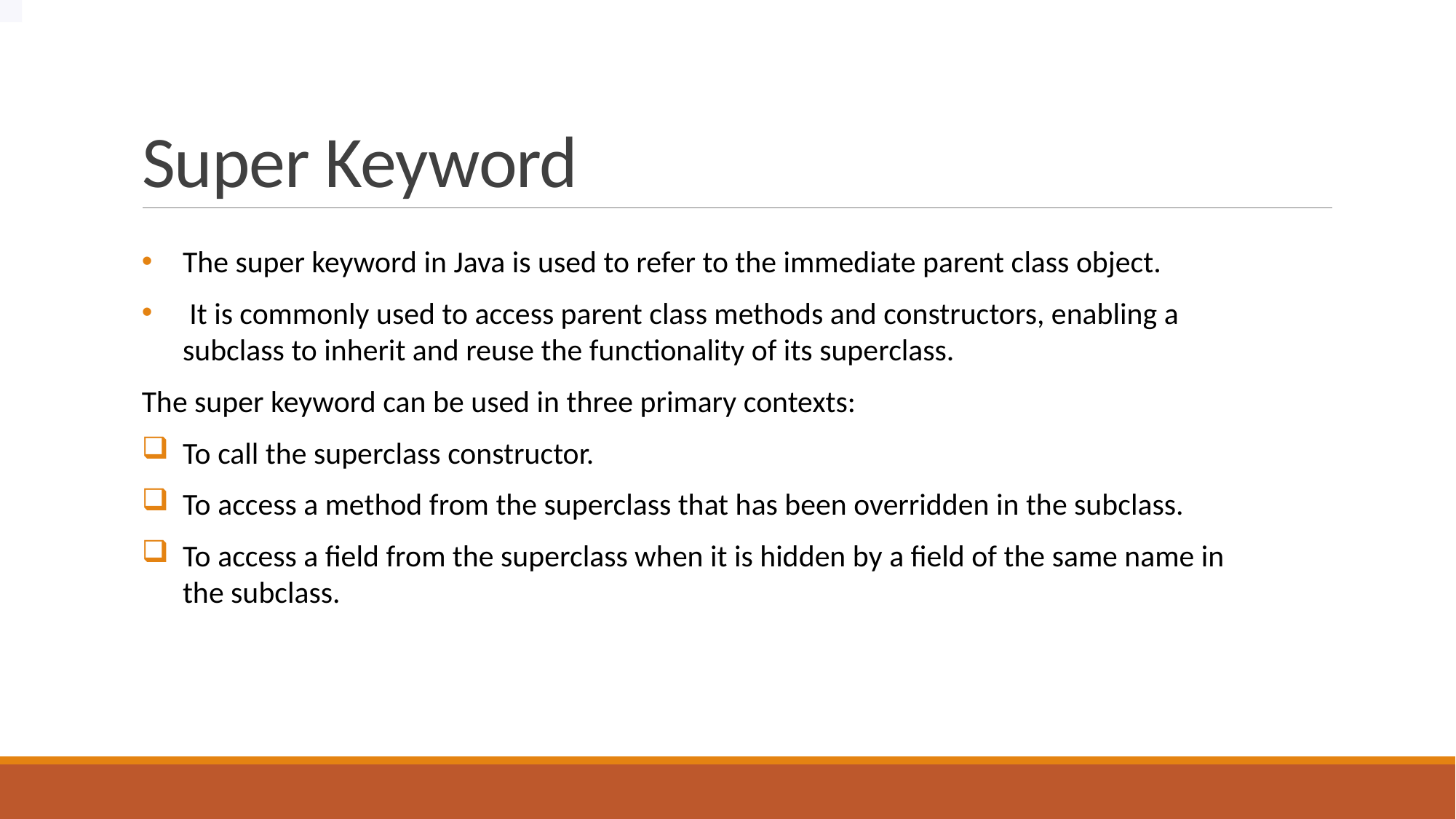

# Super Keyword
The super keyword in Java is used to refer to the immediate parent class object.
 It is commonly used to access parent class methods and constructors, enabling a subclass to inherit and reuse the functionality of its superclass.
The super keyword can be used in three primary contexts:
To call the superclass constructor.
To access a method from the superclass that has been overridden in the subclass.
To access a field from the superclass when it is hidden by a field of the same name in the subclass.